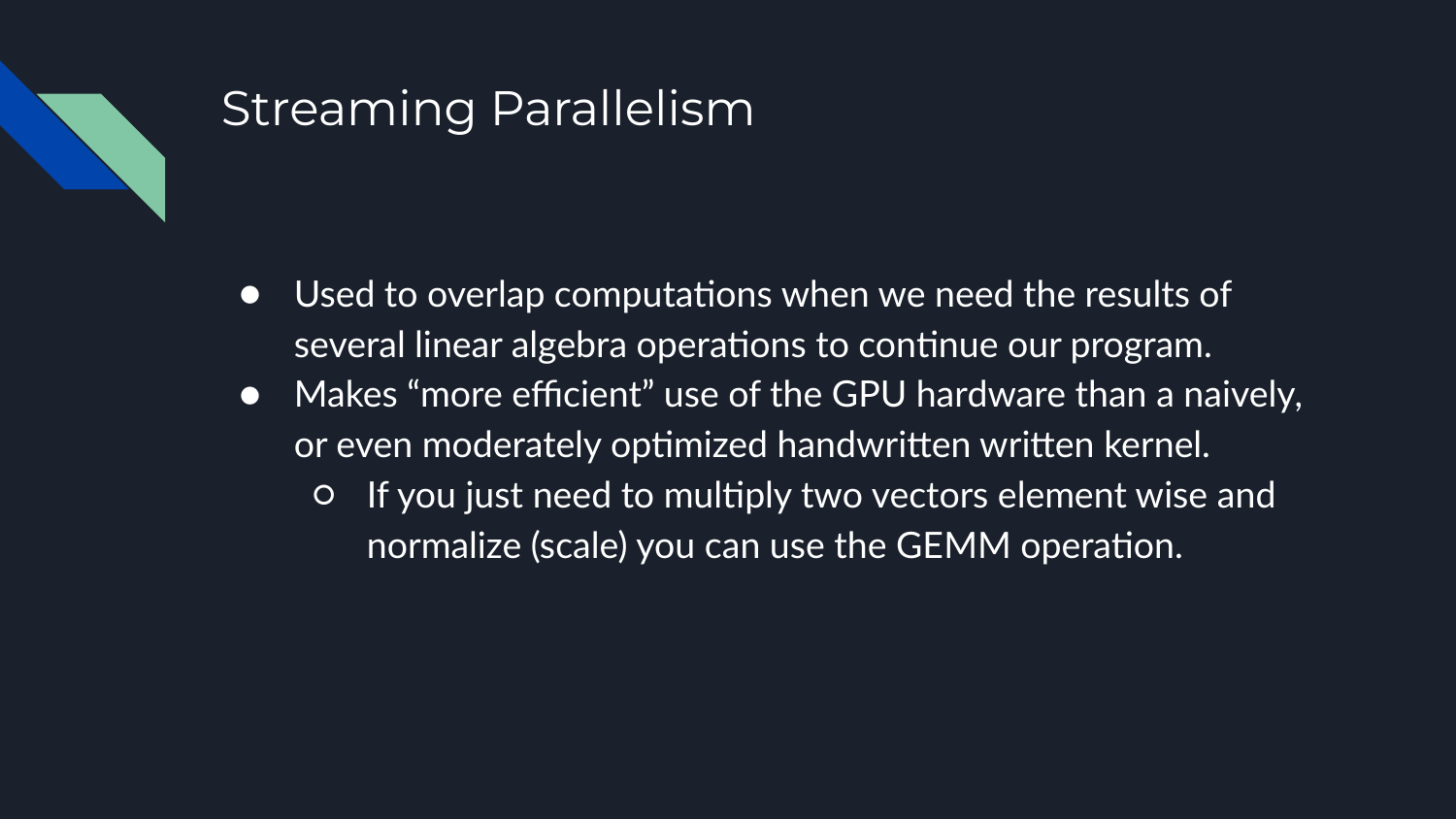

# Streaming Parallelism
Used to overlap computations when we need the results of several linear algebra operations to continue our program.
Makes “more efficient” use of the GPU hardware than a naively, or even moderately optimized handwritten written kernel.
If you just need to multiply two vectors element wise and normalize (scale) you can use the GEMM operation.